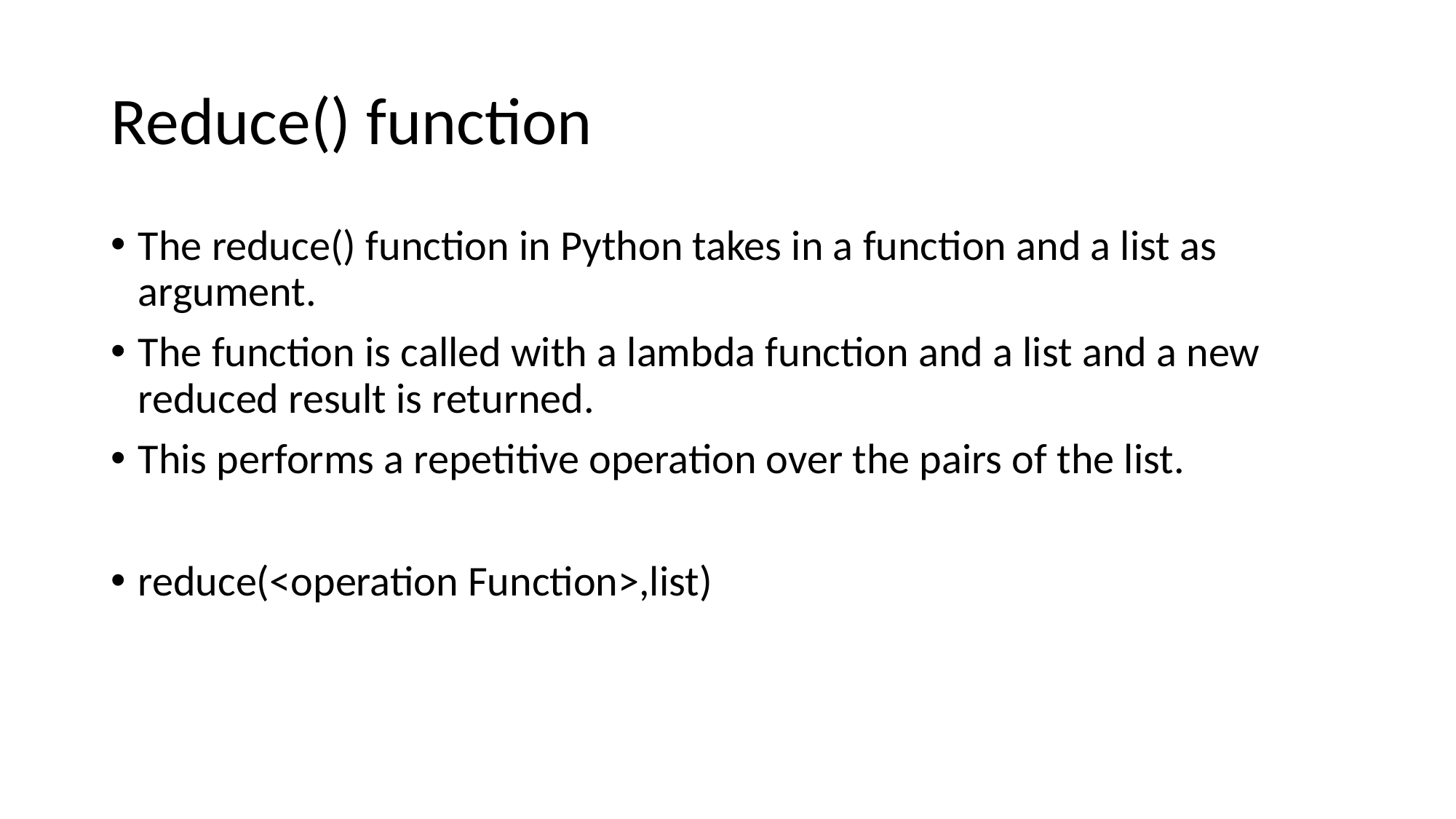

# Reduce() function
The reduce() function in Python takes in a function and a list as argument.
The function is called with a lambda function and a list and a new reduced result is returned.
This performs a repetitive operation over the pairs of the list.

reduce(<operation Function>,list)